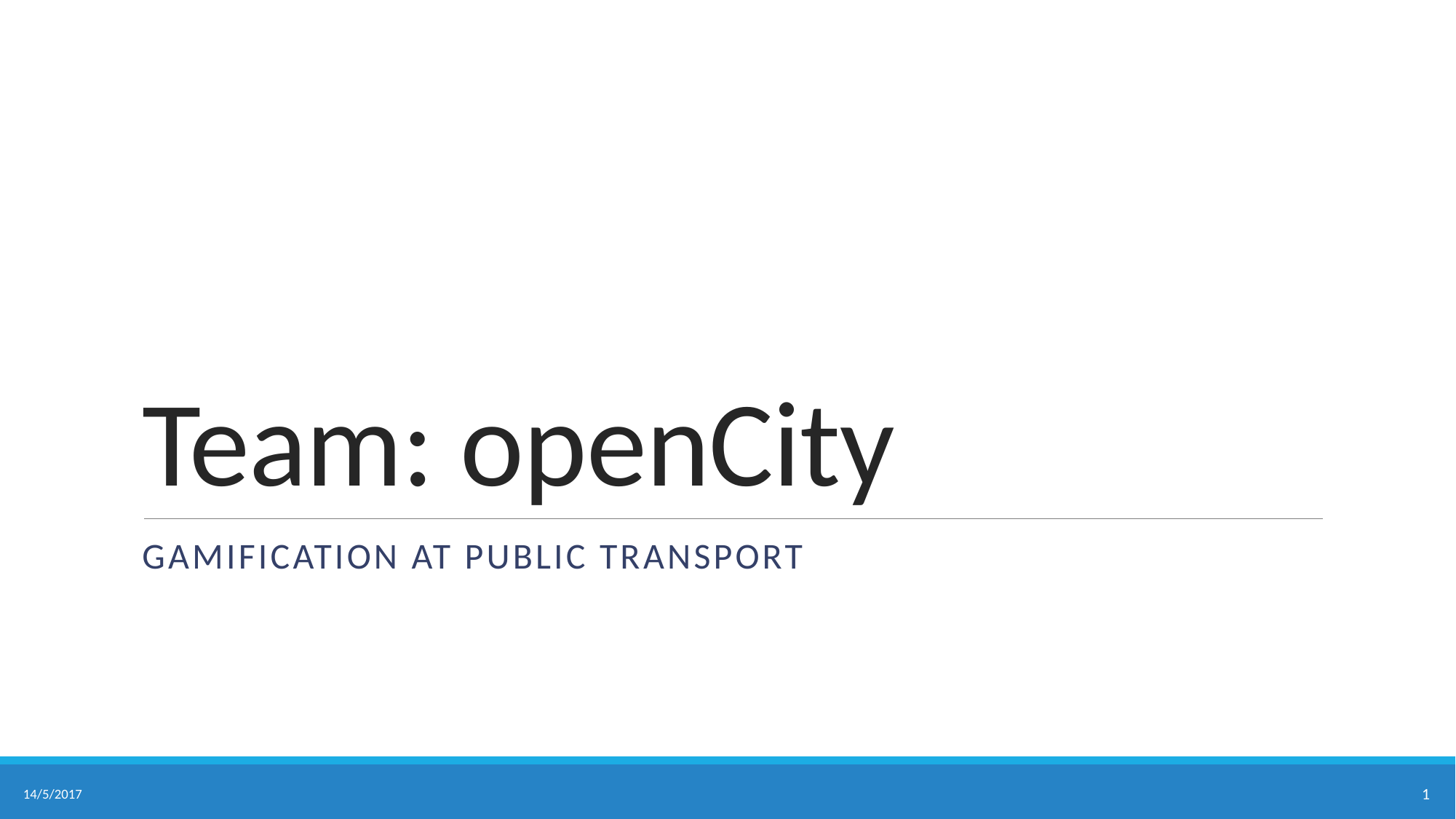

# Team: openCity
Gamification at public transport
14/5/2017
1